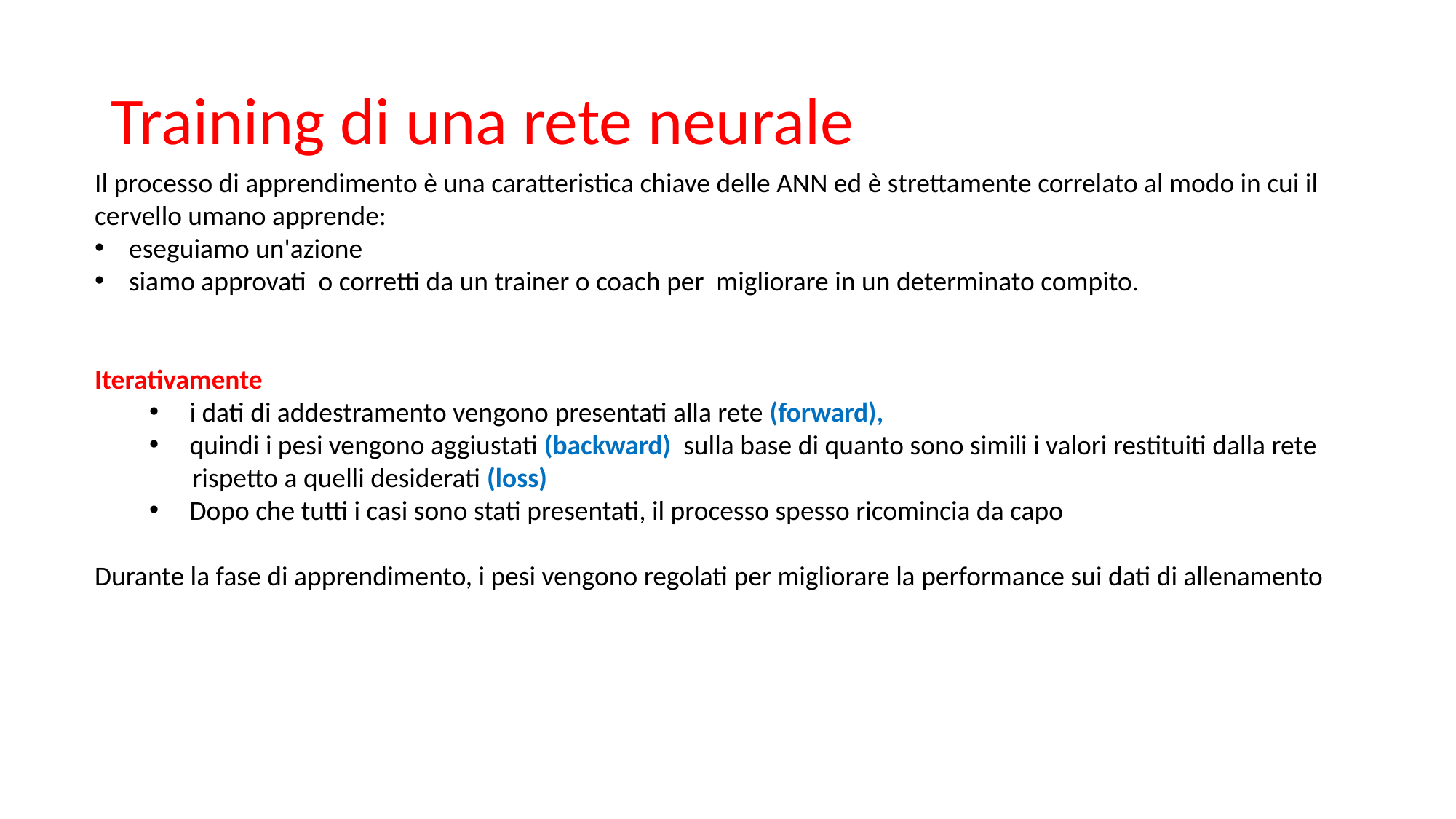

# Training di una rete neurale
Il processo di apprendimento è una caratteristica chiave delle ANN ed è strettamente correlato al modo in cui il cervello umano apprende:
eseguiamo un'azione
siamo approvati  o corretti da un trainer o coach per  migliorare in un determinato compito.

Iterativamente
 i dati di addestramento vengono presentati alla rete (forward),
 quindi i pesi vengono aggiustati (backward)  sulla base di quanto sono simili i valori restituiti dalla rete
       rispetto a quelli desiderati (loss)
 Dopo che tutti i casi sono stati presentati, il processo spesso ricomincia da capo

Durante la fase di apprendimento, i pesi vengono regolati per migliorare la performance sui dati di allenamento